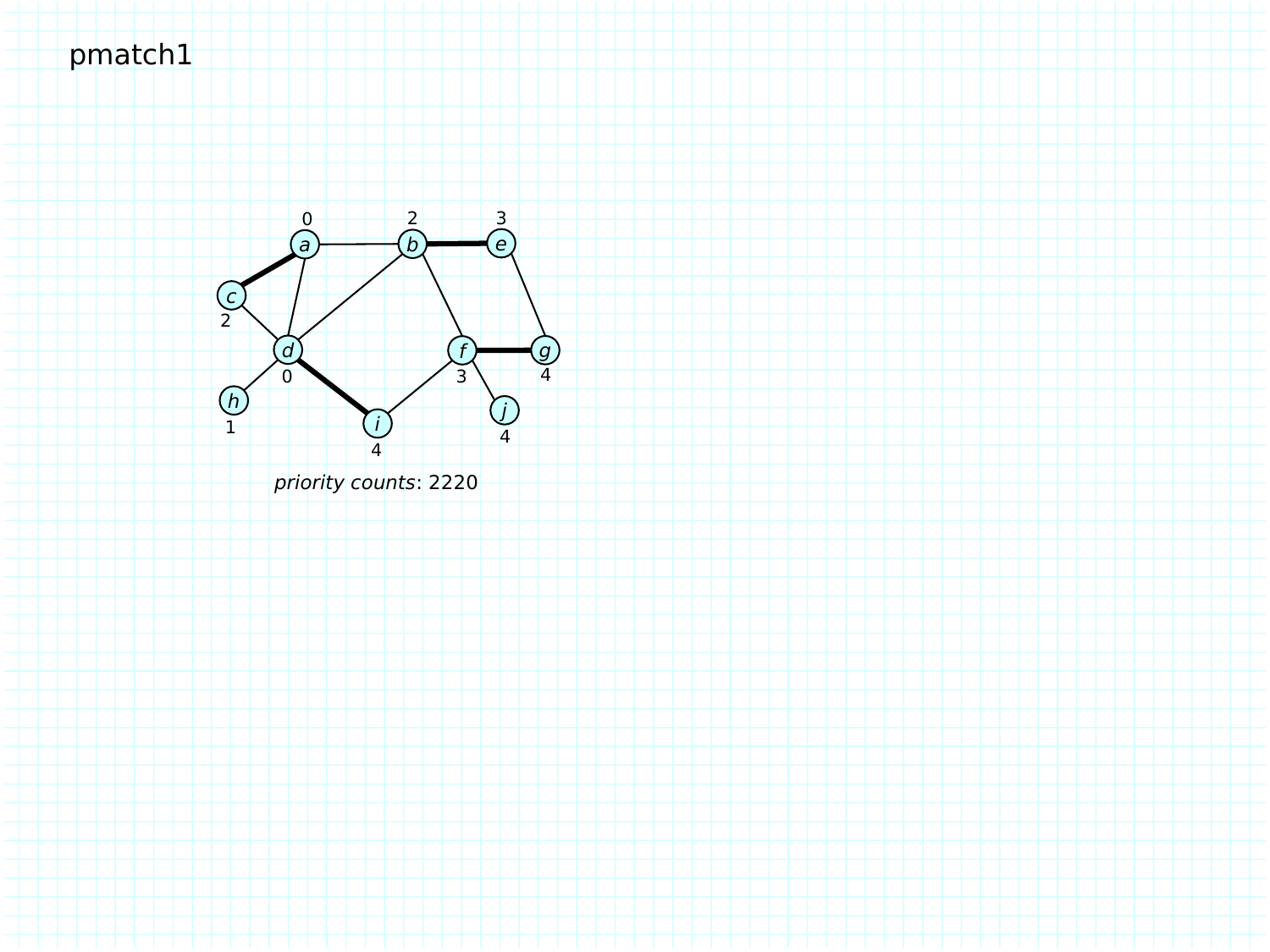

pmatch1
2
3
0
e
b
a
c
2
d
g
f
4
3
0
h
j
i
1
4
4
priority counts: 2220